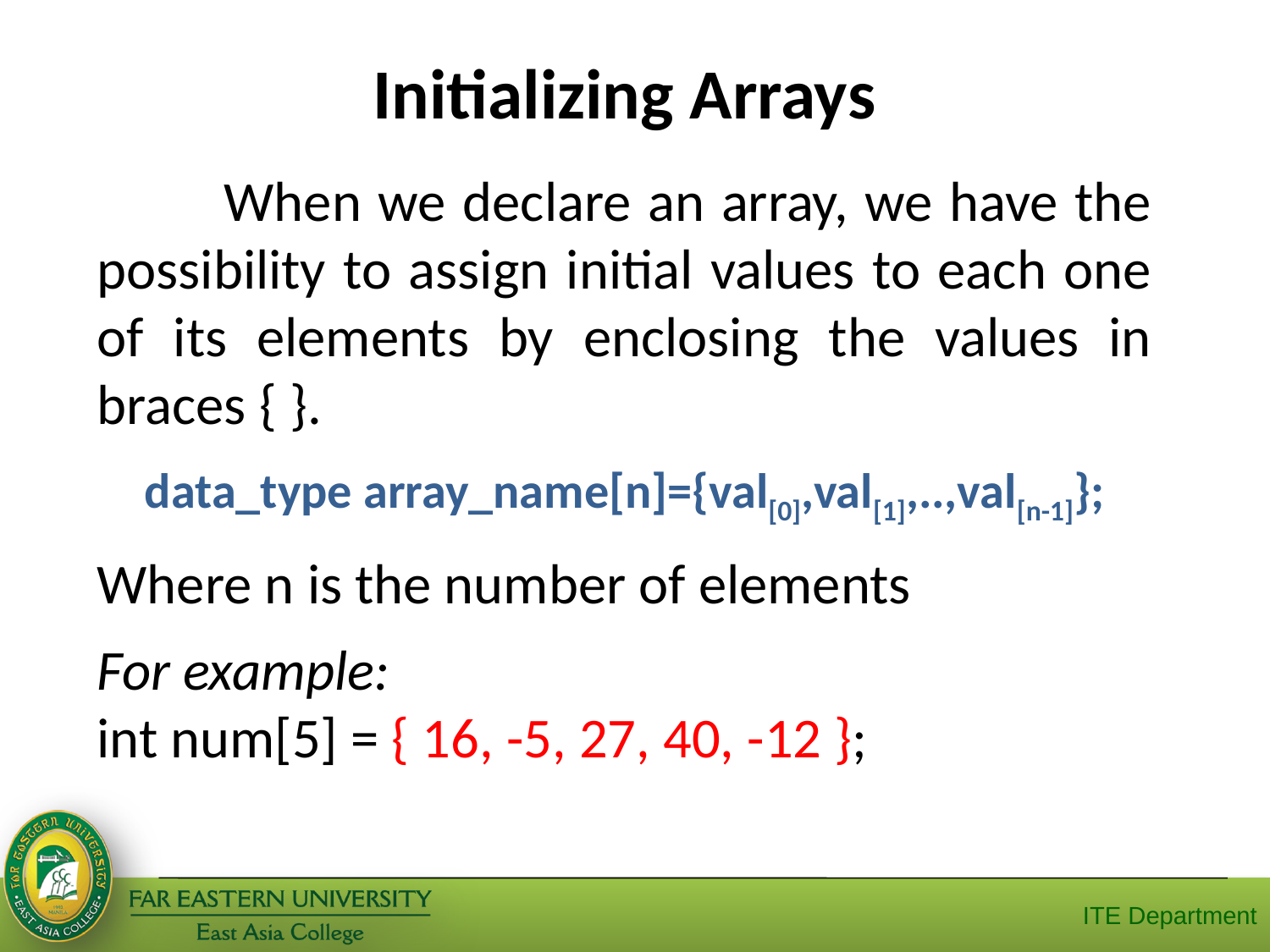

Initializing Arrays
	When we declare an array, we have the possibility to assign initial values to each one of its elements by enclosing the values in braces { }.

data_type array_name[n]={val[0],val[1],..,val[n-1]};

Where n is the number of elements

For example:
int num[5] = { 16, -5, 27, 40, -12 };